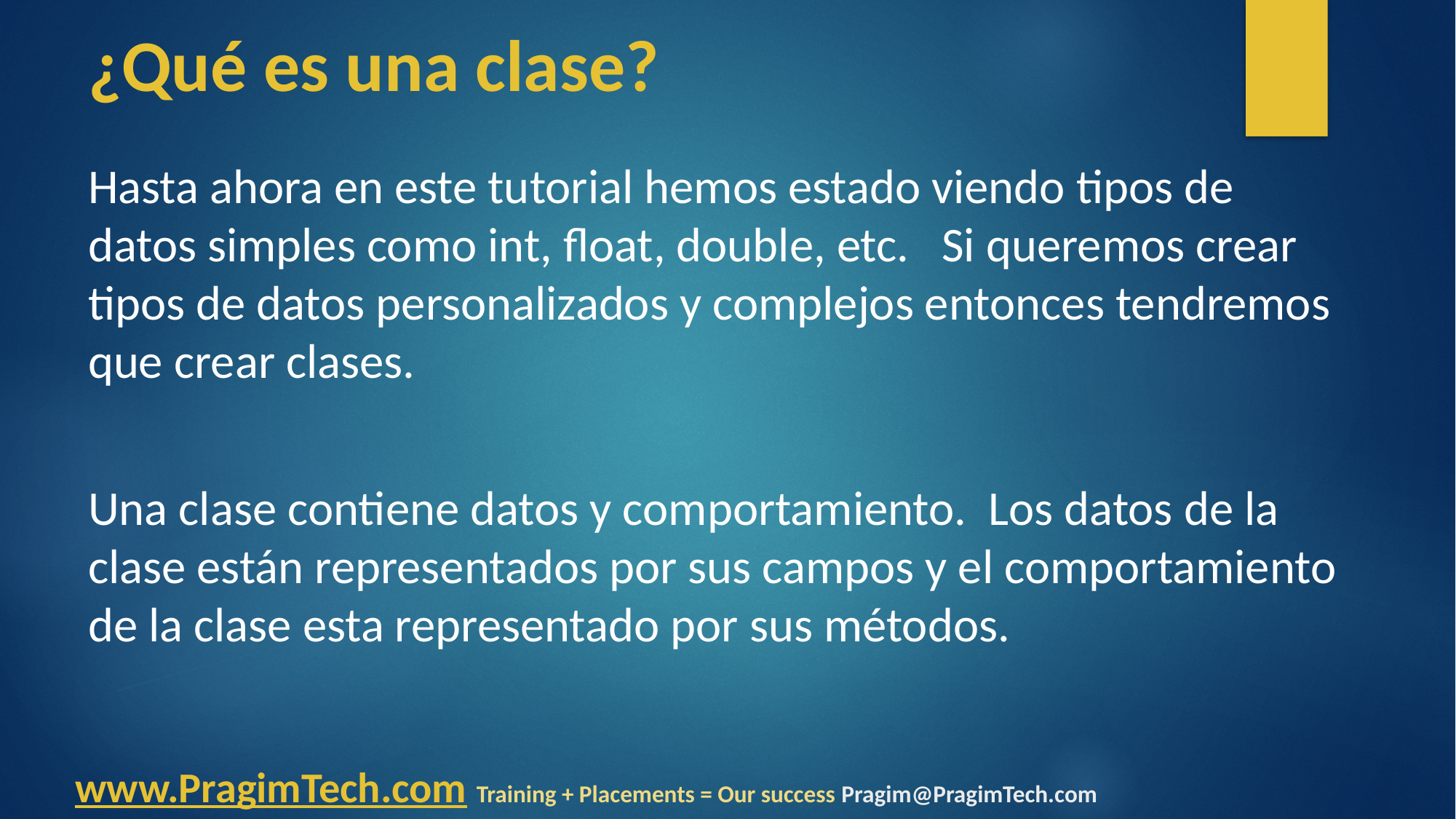

# ¿Qué es una clase?
Hasta ahora en este tutorial hemos estado viendo tipos de datos simples como int, float, double, etc.   Si queremos crear tipos de datos personalizados y complejos entonces tendremos que crear clases.

Una clase contiene datos y comportamiento.  Los datos de la clase están representados por sus campos y el comportamiento de la clase esta representado por sus métodos.
www.PragimTech.com Training + Placements = Our success Pragim@PragimTech.com